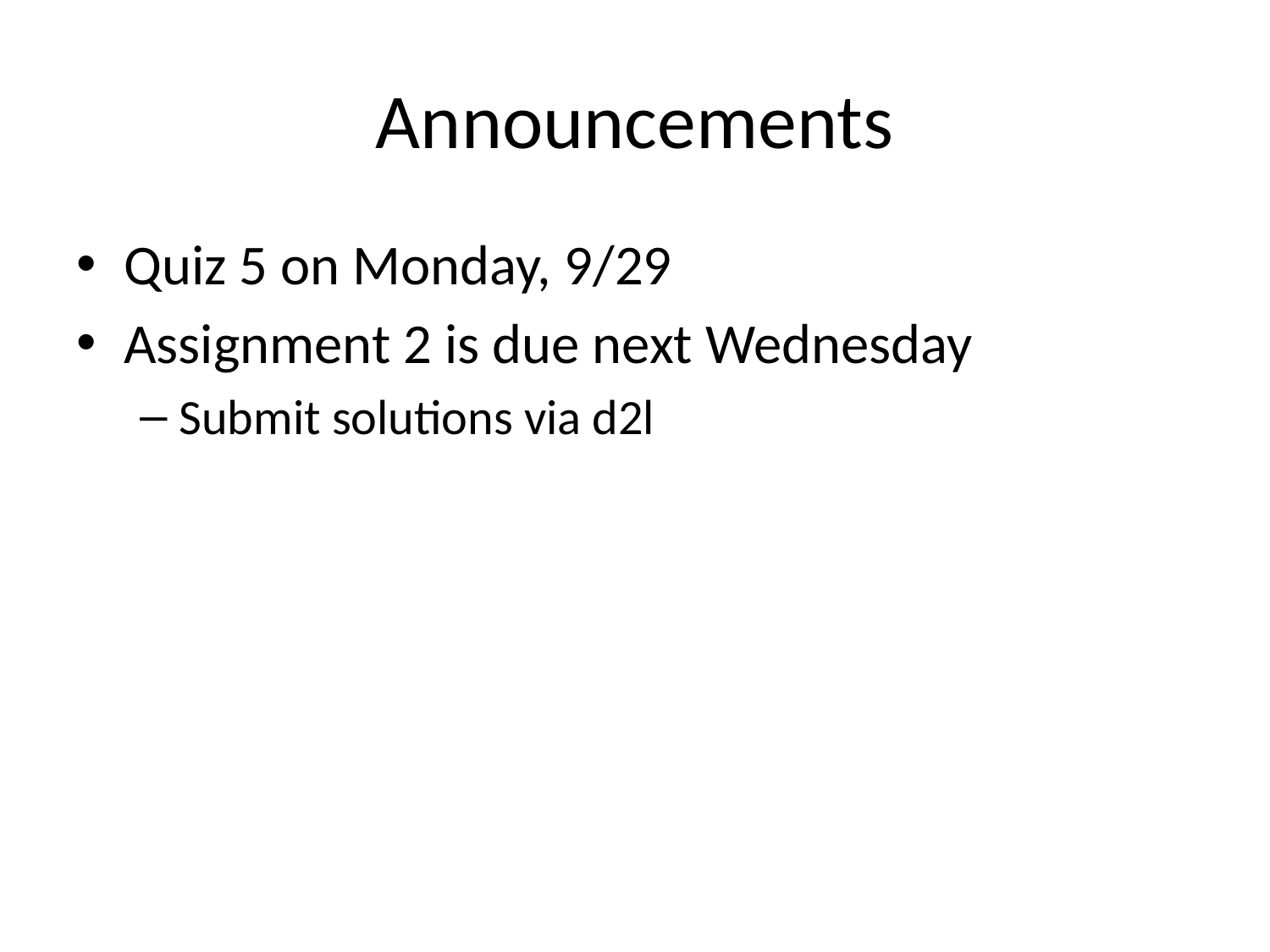

# Announcements
Quiz 5 on Monday, 9/29
Assignment 2 is due next Wednesday
Submit solutions via d2l